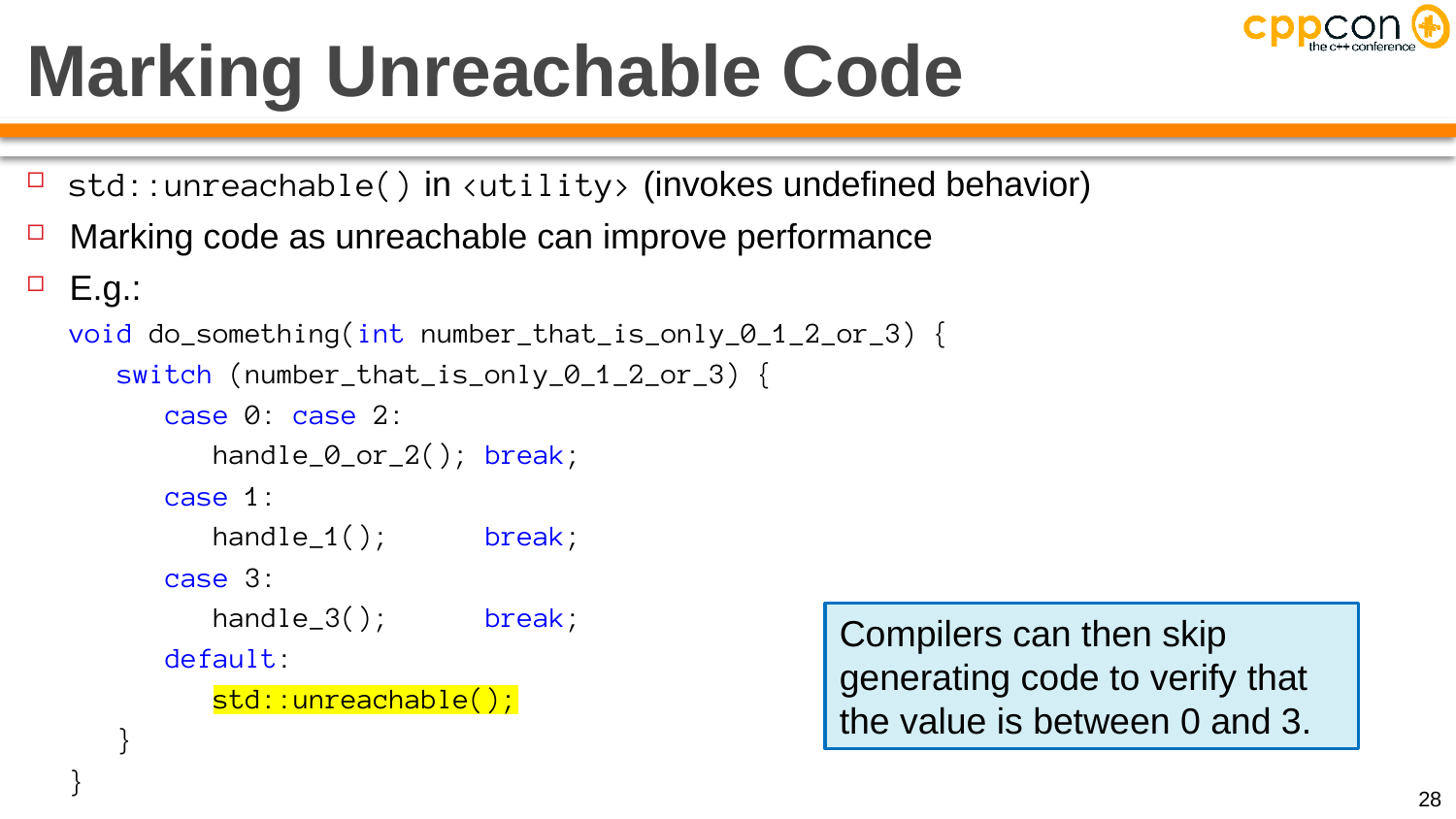

# Marking Unreachable Code
std::unreachable() in <utility> (invokes undefined behavior)
Marking code as unreachable can improve performance
E.g.:
void do_something(int number_that_is_only_0_1_2_or_3) {
   switch (number_that_is_only_0_1_2_or_3) {
      case 0: case 2:
         handle_0_or_2(); break;
      case 1:
         handle_1();      break;
      case 3:
         handle_3();      break;
      default:
         std::unreachable();
   }
}
Compilers can then skip generating code to verify that the value is between 0 and 3.